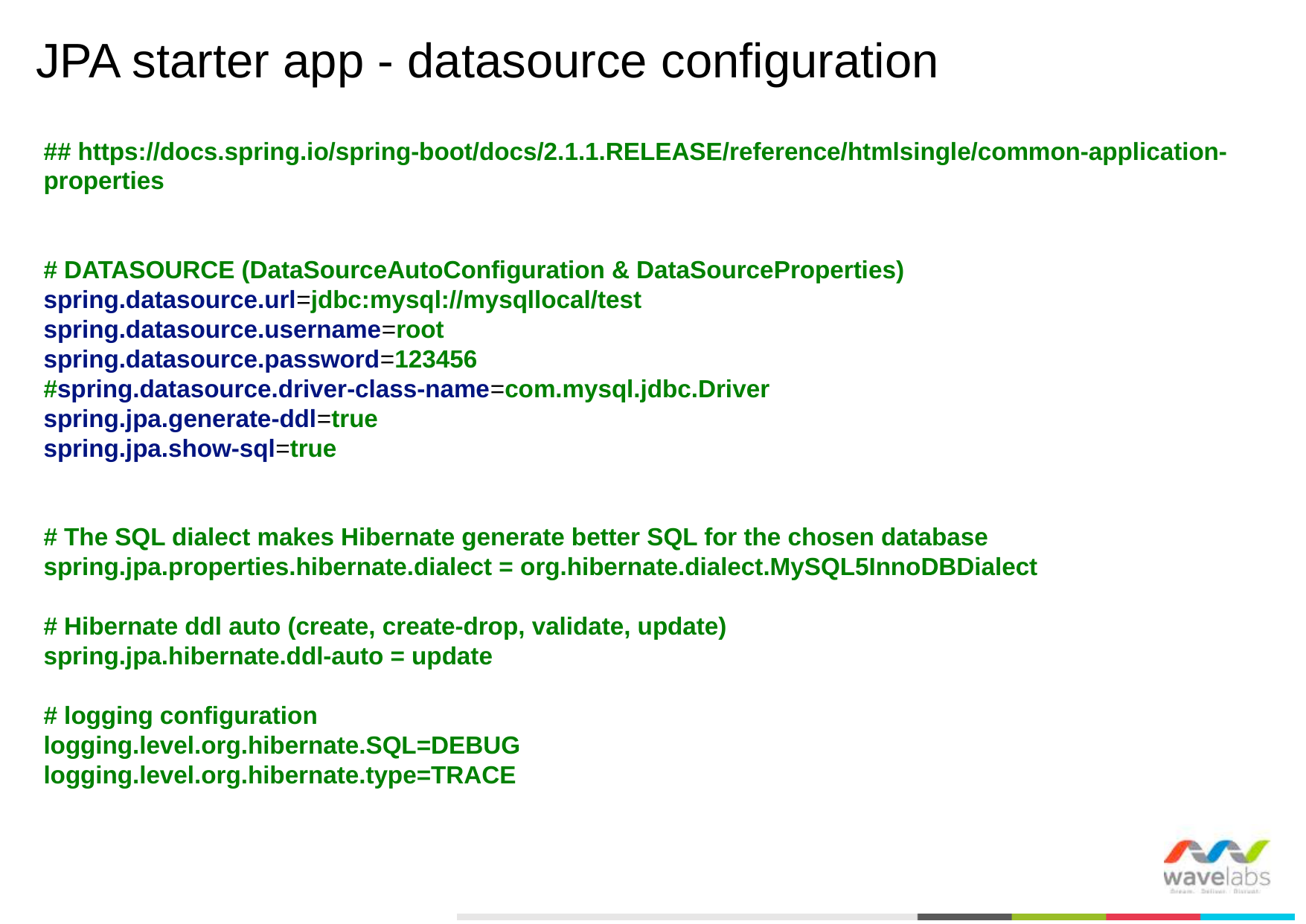

# JPA starter app - datasource configuration
## https://docs.spring.io/spring-boot/docs/2.1.1.RELEASE/reference/htmlsingle/common-application-properties

# DATASOURCE (DataSourceAutoConfiguration & DataSourceProperties)
spring.datasource.url=jdbc:mysql://mysqllocal/test
spring.datasource.username=root
spring.datasource.password=123456
#spring.datasource.driver-class-name=com.mysql.jdbc.Driver
spring.jpa.generate-ddl=true
spring.jpa.show-sql=true

# The SQL dialect makes Hibernate generate better SQL for the chosen database
spring.jpa.properties.hibernate.dialect = org.hibernate.dialect.MySQL5InnoDBDialect

# Hibernate ddl auto (create, create-drop, validate, update)
spring.jpa.hibernate.ddl-auto = update

# logging configuration
logging.level.org.hibernate.SQL=DEBUG
logging.level.org.hibernate.type=TRACE